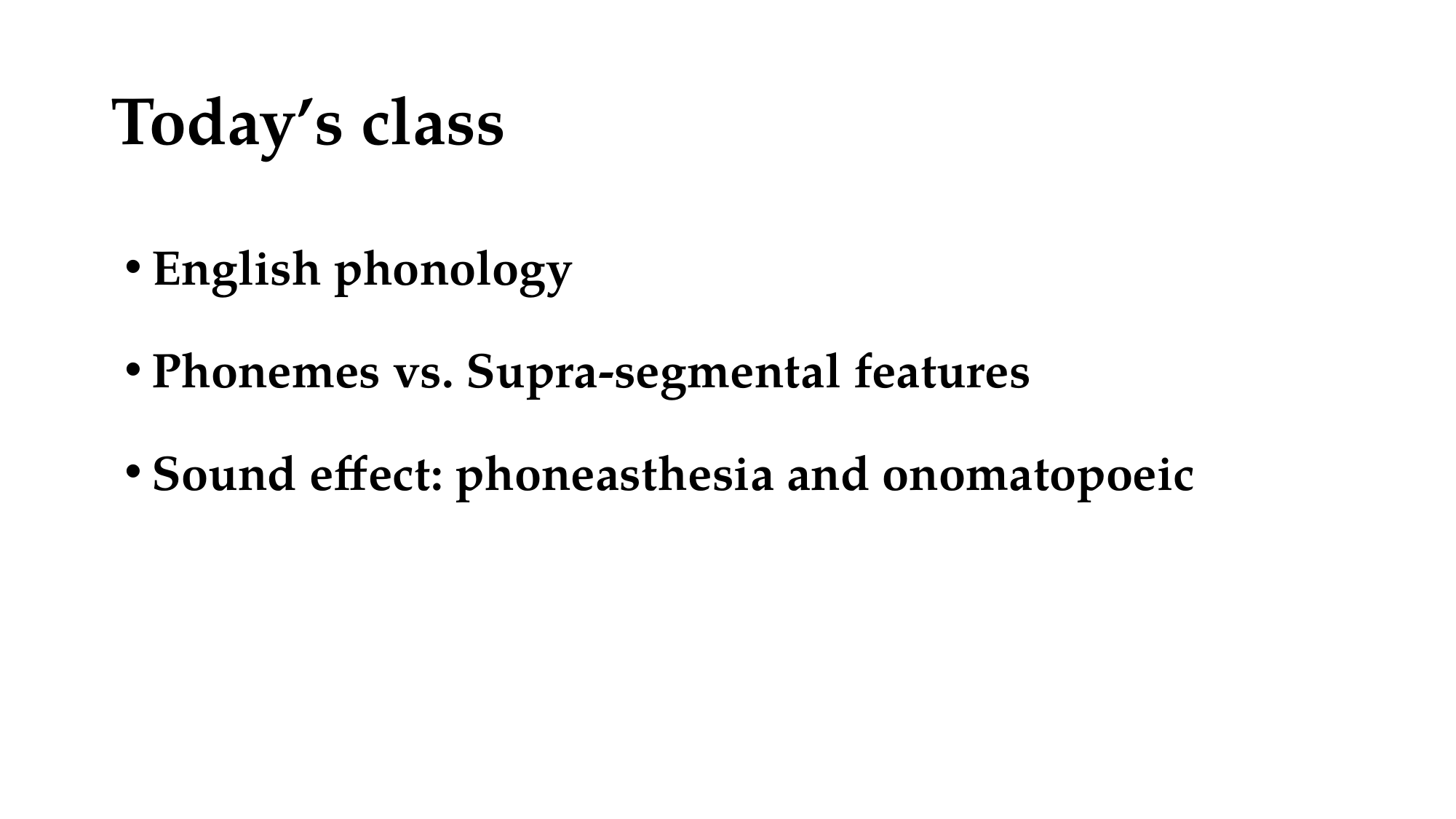

# Today’s class
English phonology
Phonemes vs. Supra-segmental features
Sound effect: phoneasthesia and onomatopoeic